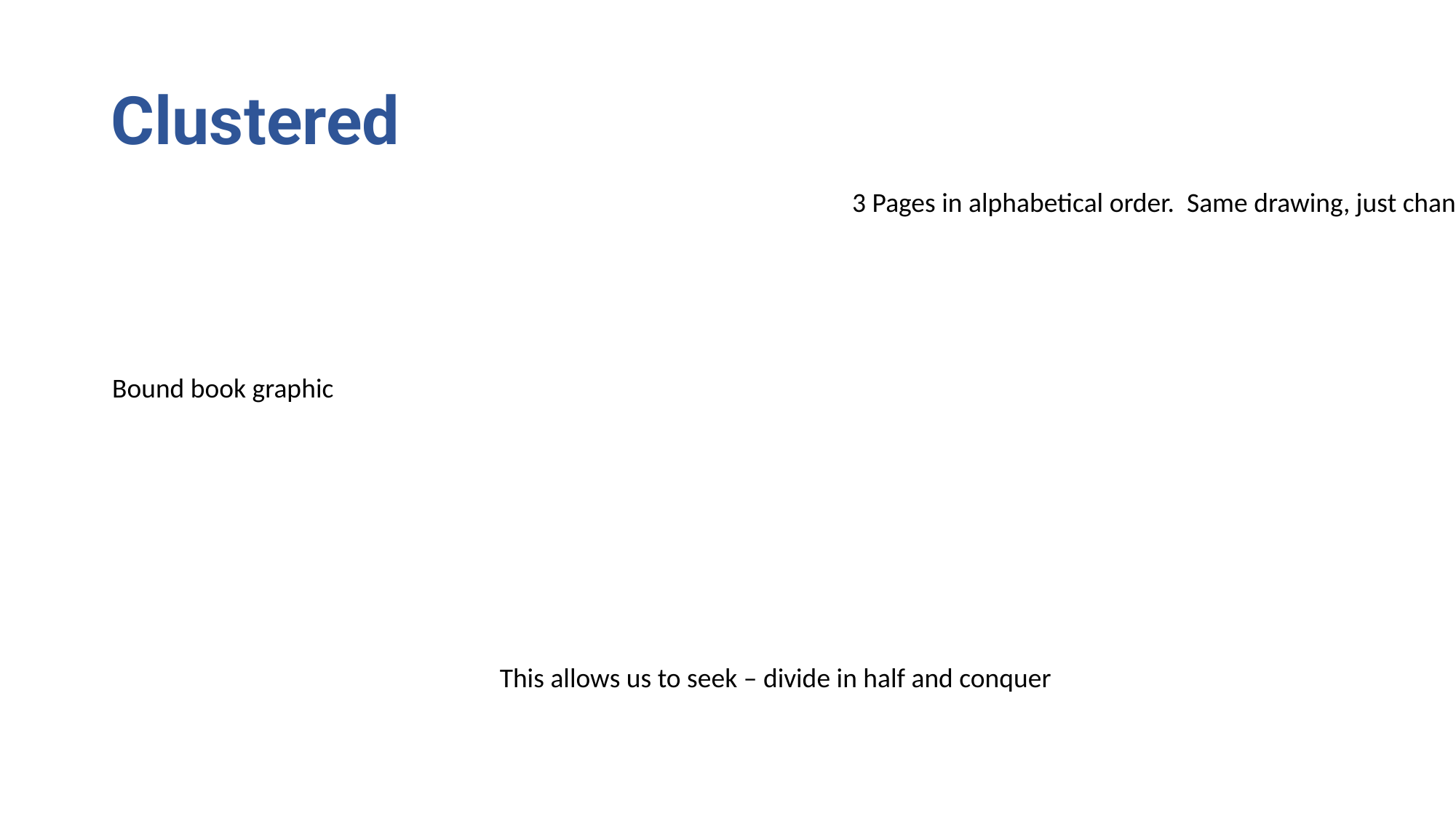

# Clustered
3 Pages in alphabetical order.  Same drawing, just change name, colors
Bound book graphic
This allows us to seek – divide in half and conquer